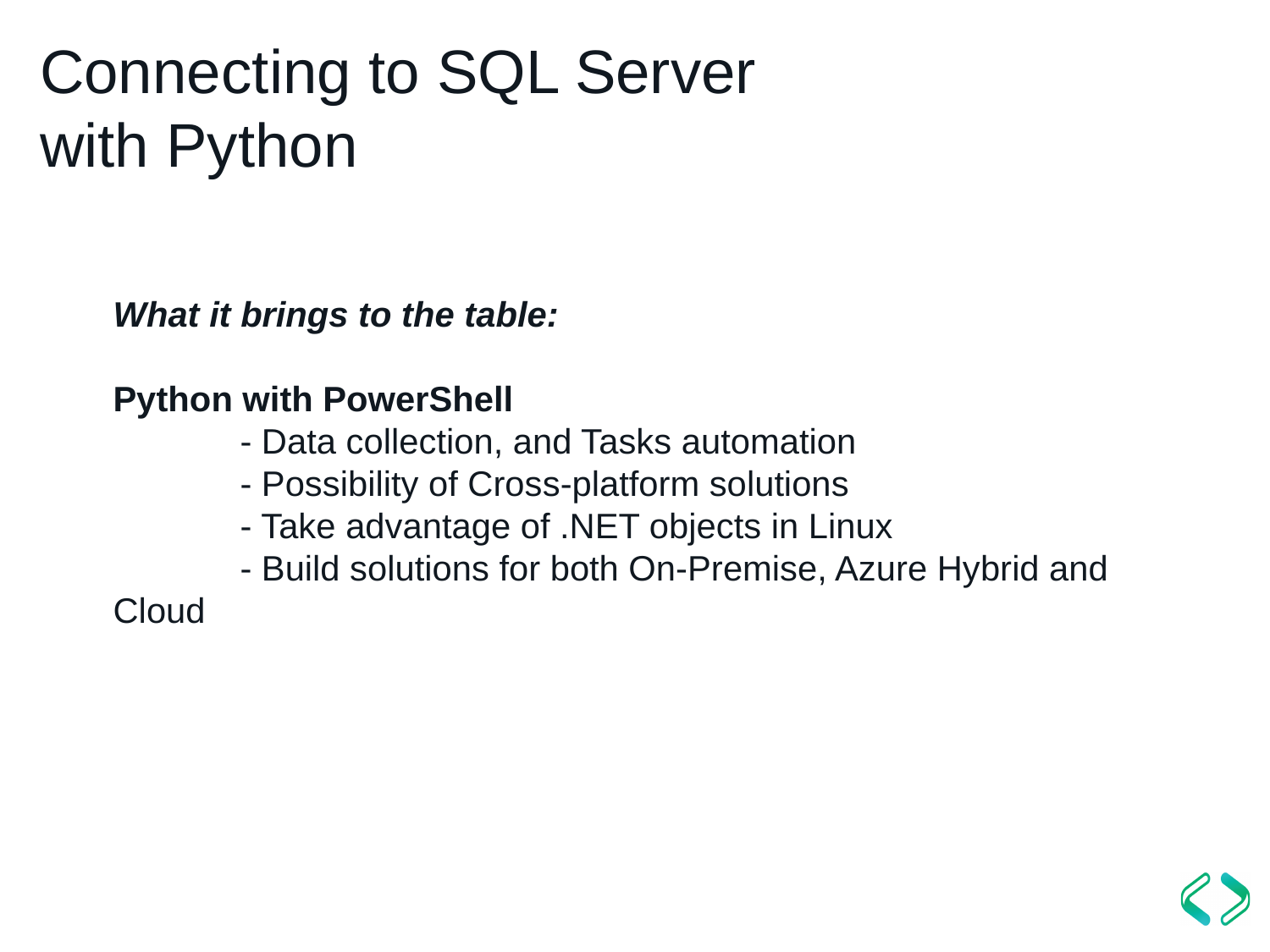

# Connecting to SQL Server with Python
What it brings to the table:

Python with PowerShell
	- Data collection, and Tasks automation
	- Possibility of Cross-platform solutions
	- Take advantage of .NET objects in Linux
	- Build solutions for both On-Premise, Azure Hybrid and Cloud